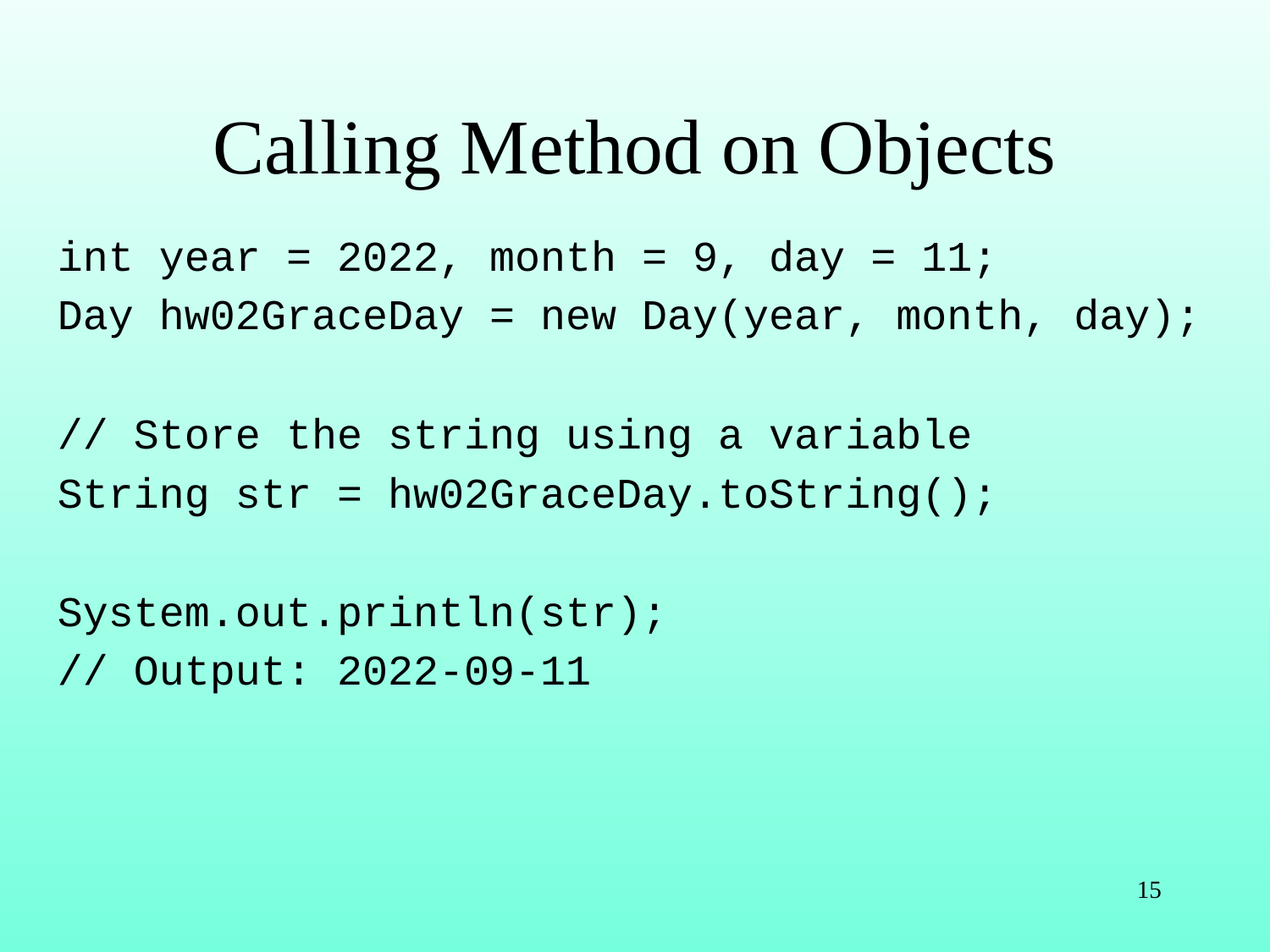

# Calling Method on Objects
int year = 2022, month = 9, day = 11;
Day hw02GraceDay = new Day(year, month, day);

// Store the string using a variable
String str = hw02GraceDay.toString();

System.out.println(str);
// Output: 2022-09-11

15